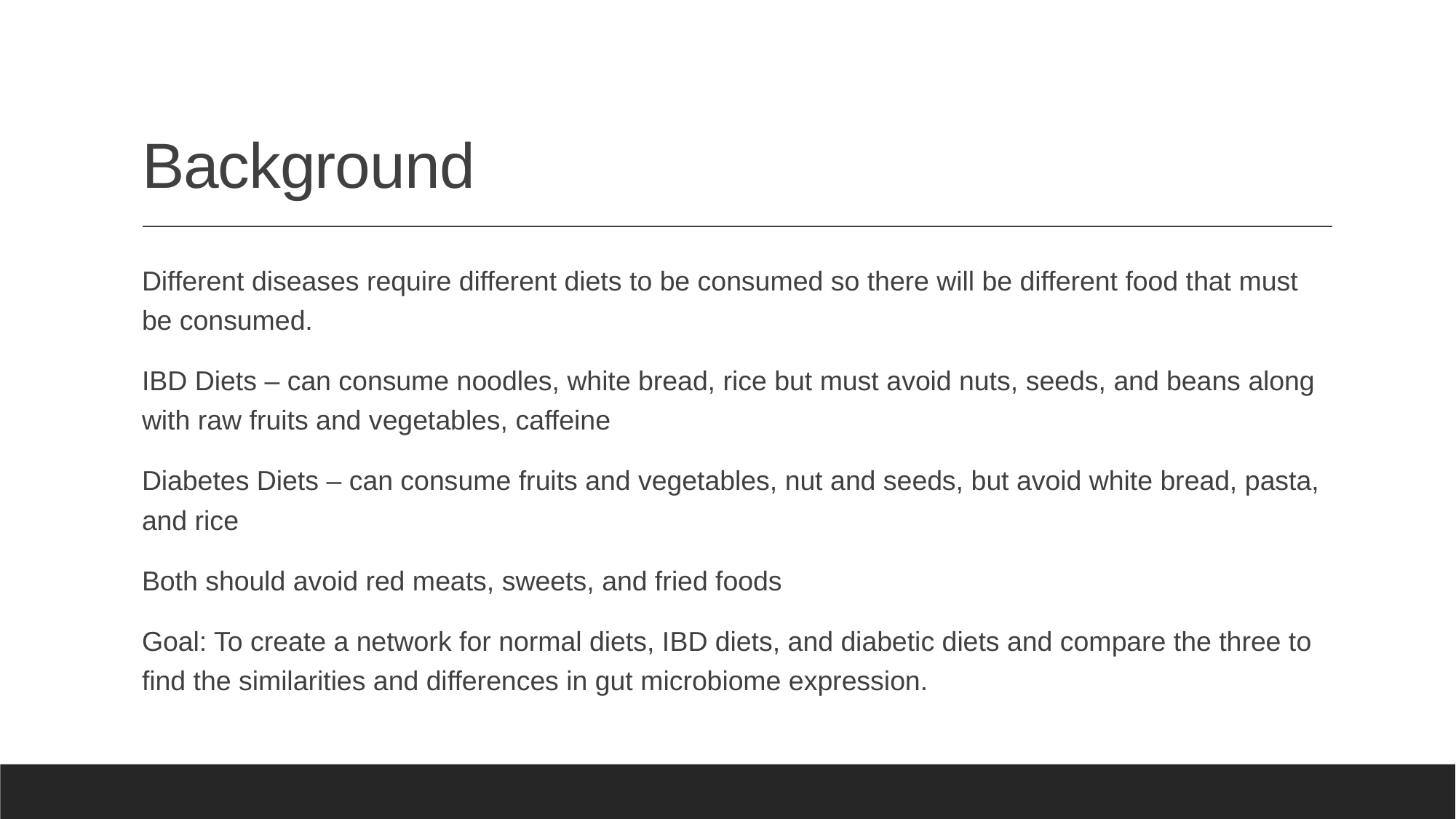

# Background
Different diseases require different diets to be consumed so there will be different food that must be consumed.
IBD Diets – can consume noodles, white bread, rice but must avoid nuts, seeds, and beans along with raw fruits and vegetables, caffeine
Diabetes Diets – can consume fruits and vegetables, nut and seeds, but avoid white bread, pasta, and rice
Both should avoid red meats, sweets, and fried foods
Goal: To create a network for normal diets, IBD diets, and diabetic diets and compare the three to find the similarities and differences in gut microbiome expression.